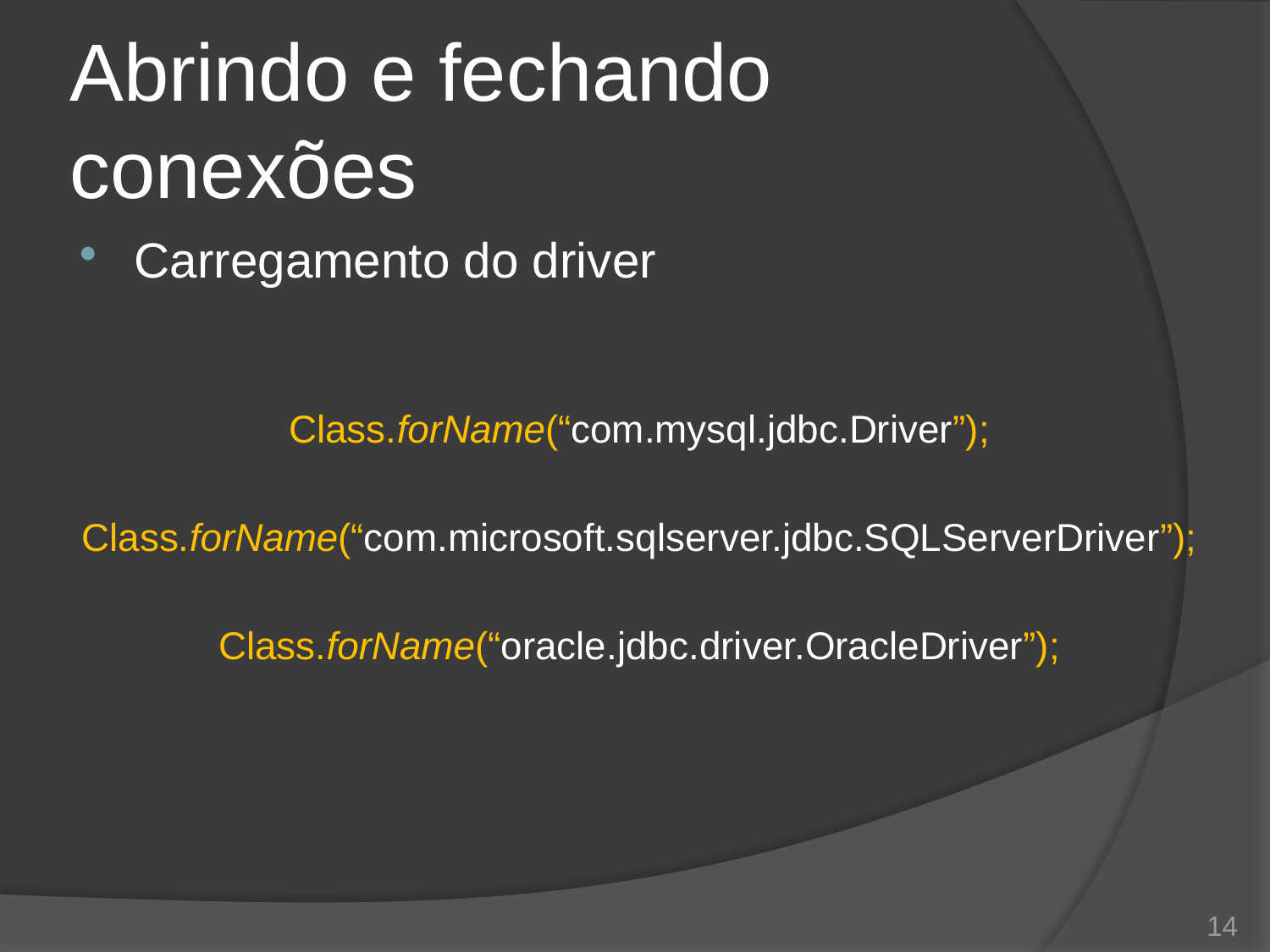

# Abrindo e fechando conexões
Carregamento do driver

Class.forName(“com.mysql.jdbc.Driver”);

Class.forName(“com.microsoft.sqlserver.jdbc.SQLServerDriver”);

Class.forName(“oracle.jdbc.driver.OracleDriver”);
14